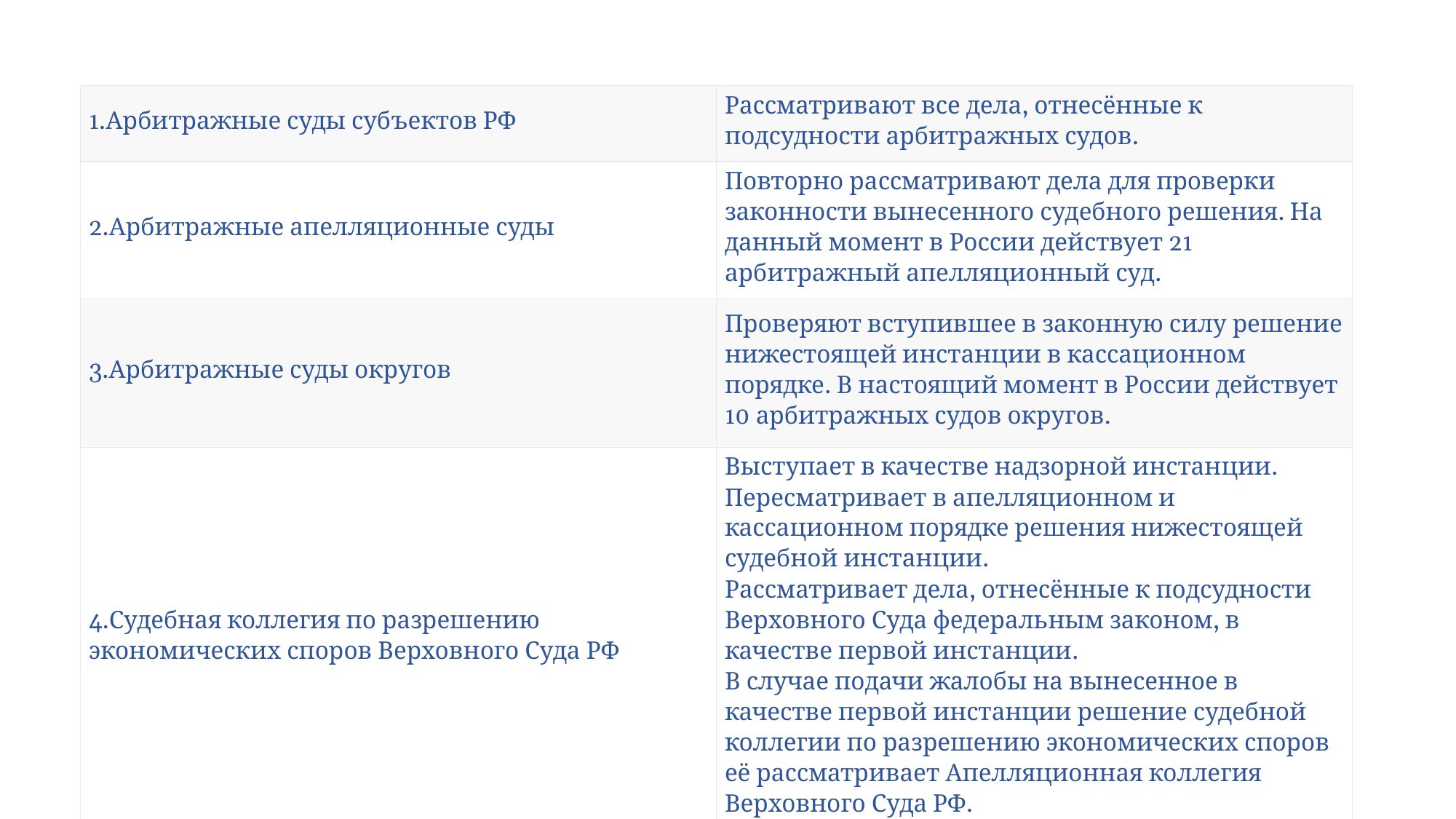

| Арбитражные суды субъектов РФ | Рассматривают все дела, отнесённые к подсудности арбитражных судов. |
| --- | --- |
| Арбитражные апелляционные суды | Повторно рассматривают дела для проверки законности вынесенного судебного решения. На данный момент в России действует 21 арбитражный апелляционный суд. |
| Арбитражные суды округов | Проверяют вступившее в законную силу решение нижестоящей инстанции в кассационном порядке. В настоящий момент в России действует 10 арбитражных судов округов. |
| Судебная коллегия по разрешению экономических споров Верховного Суда РФ | Выступает в качестве надзорной инстанции. Пересматривает в апелляционном и кассационном порядке решения нижестоящей судебной инстанции.  Рассматривает дела, отнесённые к подсудности Верховного Суда федеральным законом, в качестве первой инстанции. В случае подачи жалобы на вынесенное в качестве первой инстанции решение судебной коллегии по разрешению экономических споров её рассматривает Апелляционная коллегия Верховного Суда РФ. |